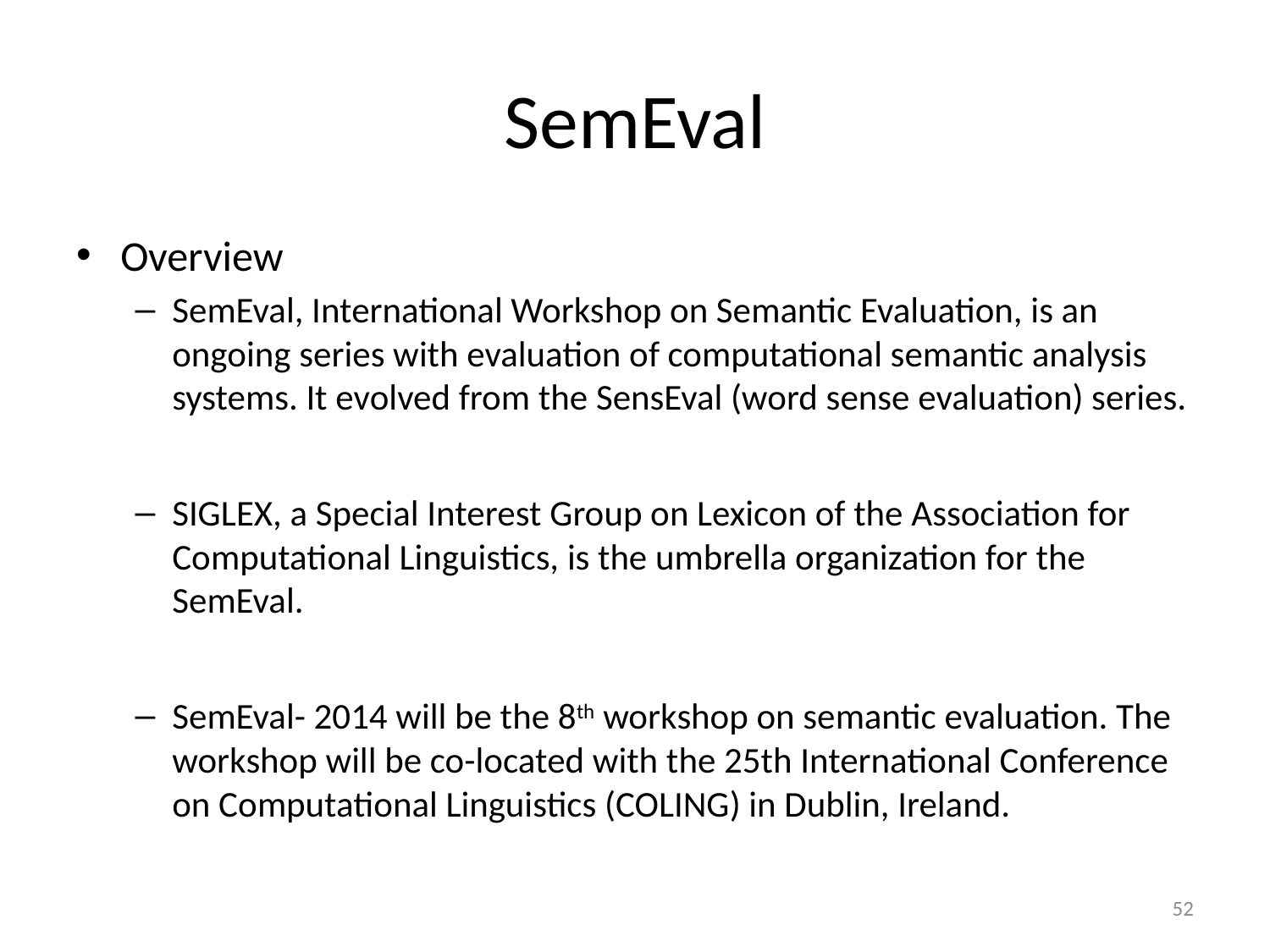

# SemEval
Overview
SemEval, International Workshop on Semantic Evaluation, is an ongoing series with evaluation of computational semantic analysis systems. It evolved from the SensEval (word sense evaluation) series.

SIGLEX, a Special Interest Group on Lexicon of the Association for Computational Linguistics, is the umbrella organization for the SemEval.

SemEval- 2014 will be the 8th workshop on semantic evaluation. The workshop will be co-located with the 25th International Conference on Computational Linguistics (COLING) in Dublin, Ireland.
52